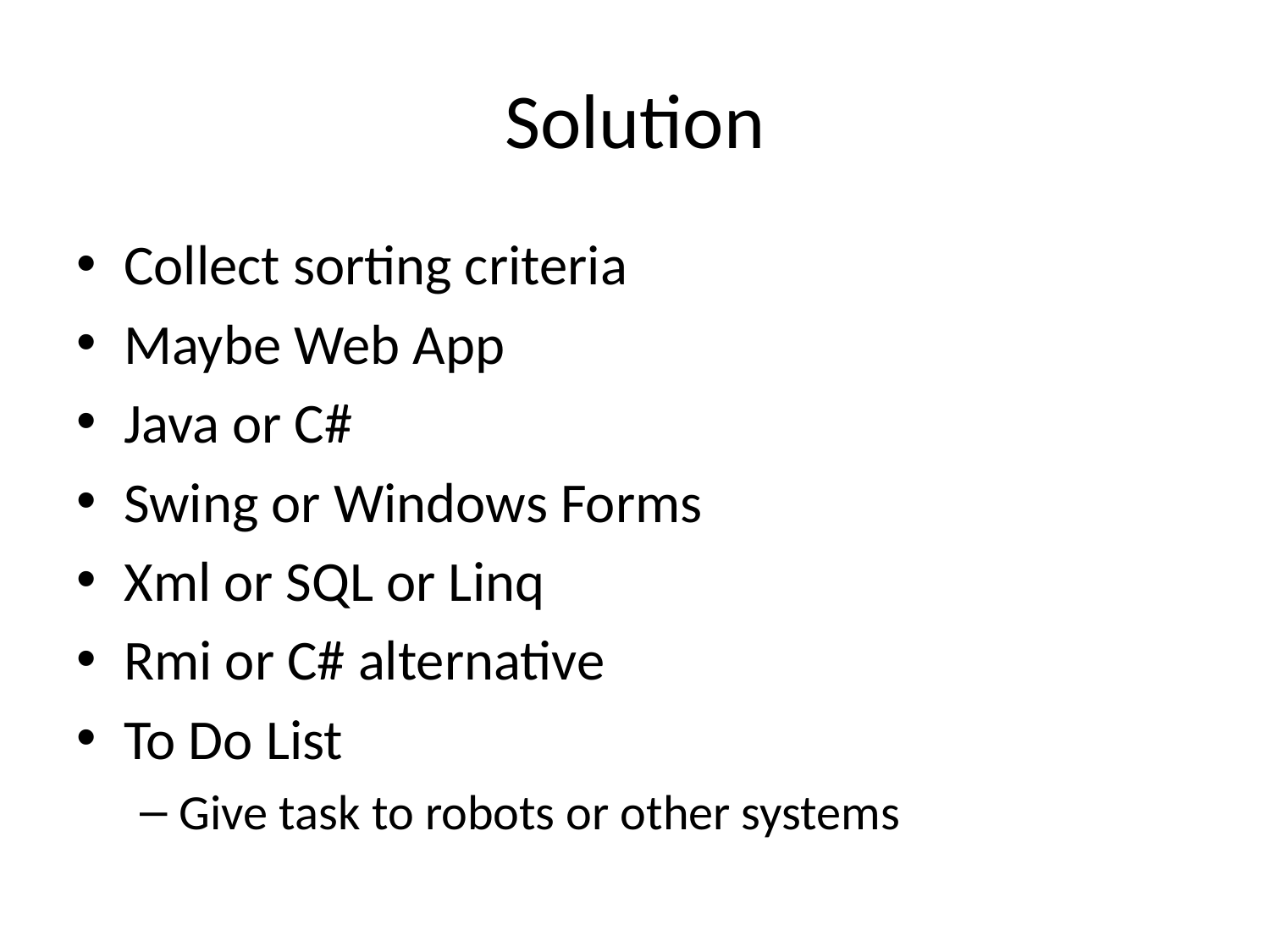

# Solution
Collect sorting criteria
Maybe Web App
Java or C#
Swing or Windows Forms
Xml or SQL or Linq
Rmi or C# alternative
To Do List
Give task to robots or other systems